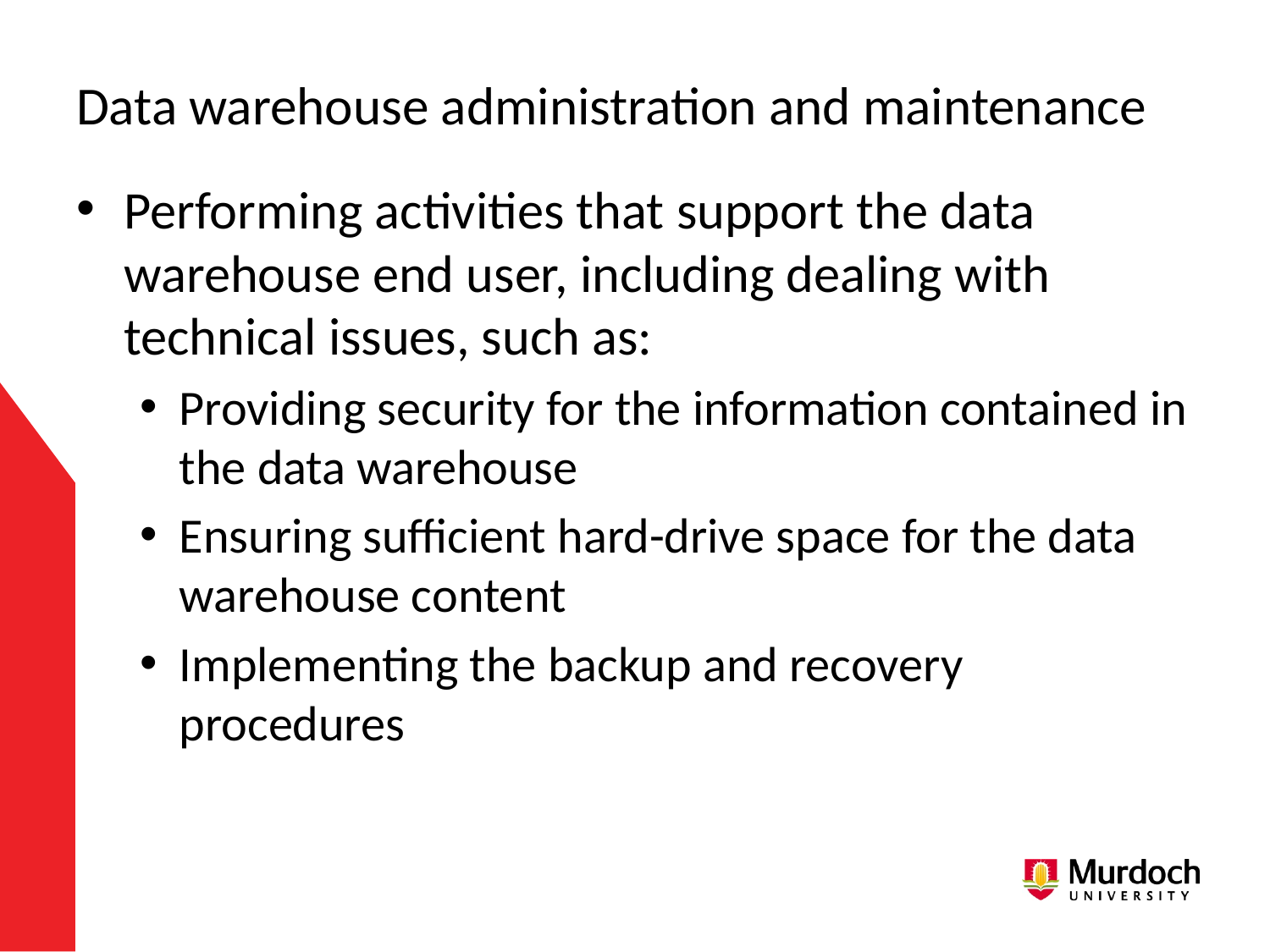

# Data warehouse administration and maintenance
Performing activities that support the data warehouse end user, including dealing with technical issues, such as:
Providing security for the information contained in the data warehouse
Ensuring sufficient hard-drive space for the data warehouse content
Implementing the backup and recovery procedures